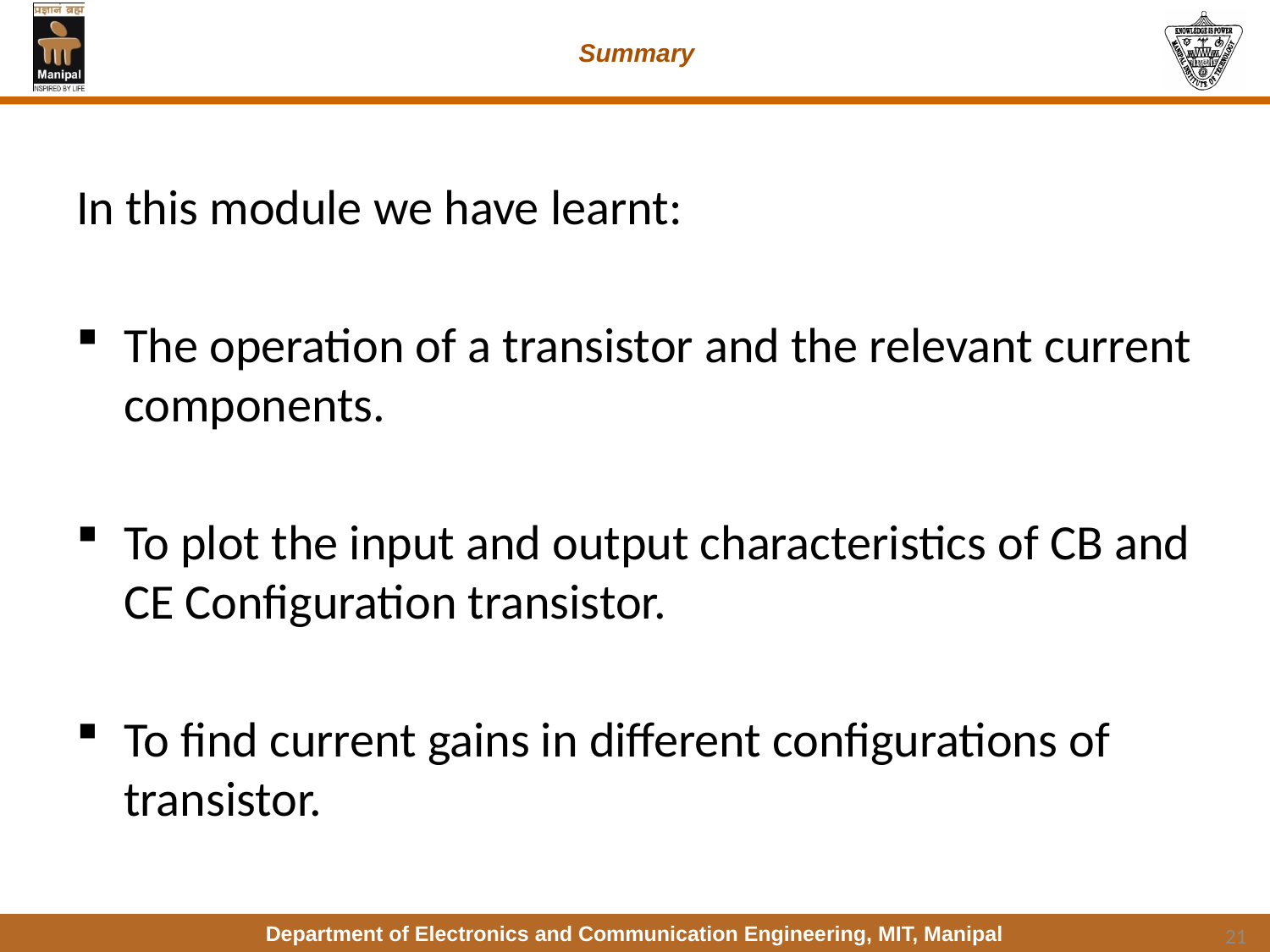

# Summary
In this module we have learnt:

The operation of a transistor and the relevant current components.

To plot the input and output characteristics of CB and CE Configuration transistor.

To find current gains in different configurations of transistor.

21